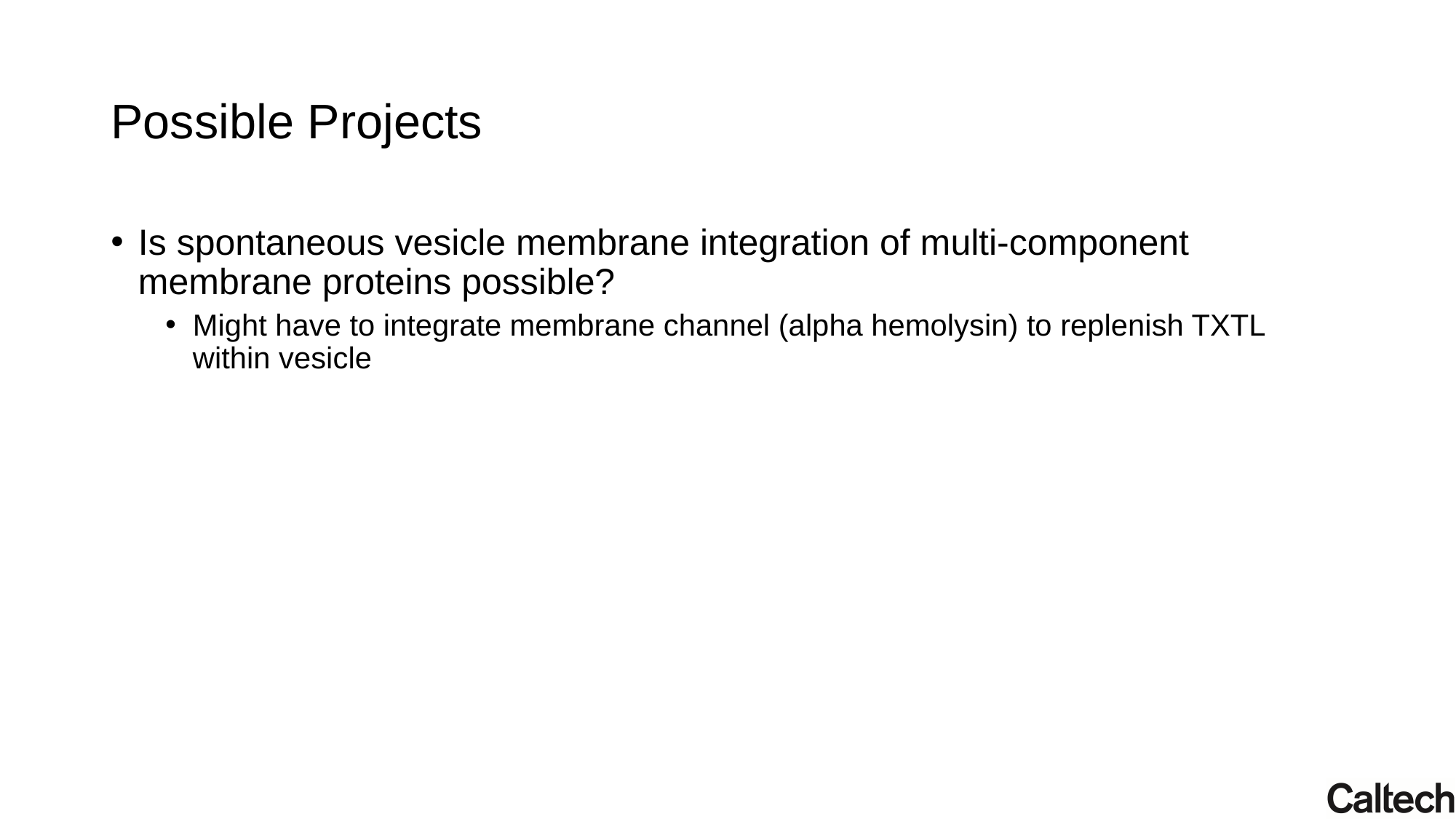

# Possible Projects
Is spontaneous vesicle membrane integration of multi-component membrane proteins possible?
Might have to integrate membrane channel (alpha hemolysin) to replenish TXTL within vesicle